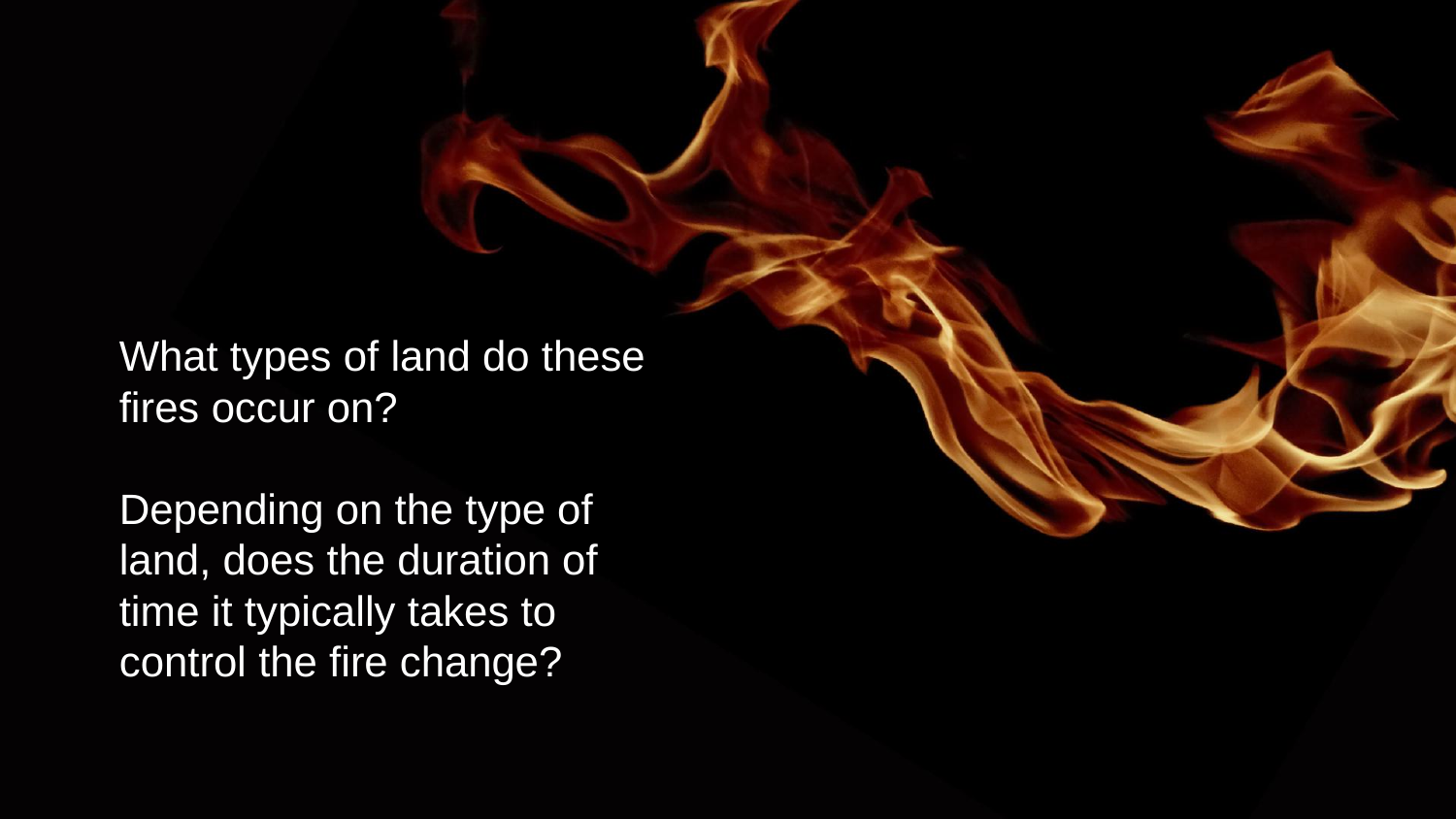

What types of land do these fires occur on?

Depending on the type of land, does the duration of time it typically takes to control the fire change?